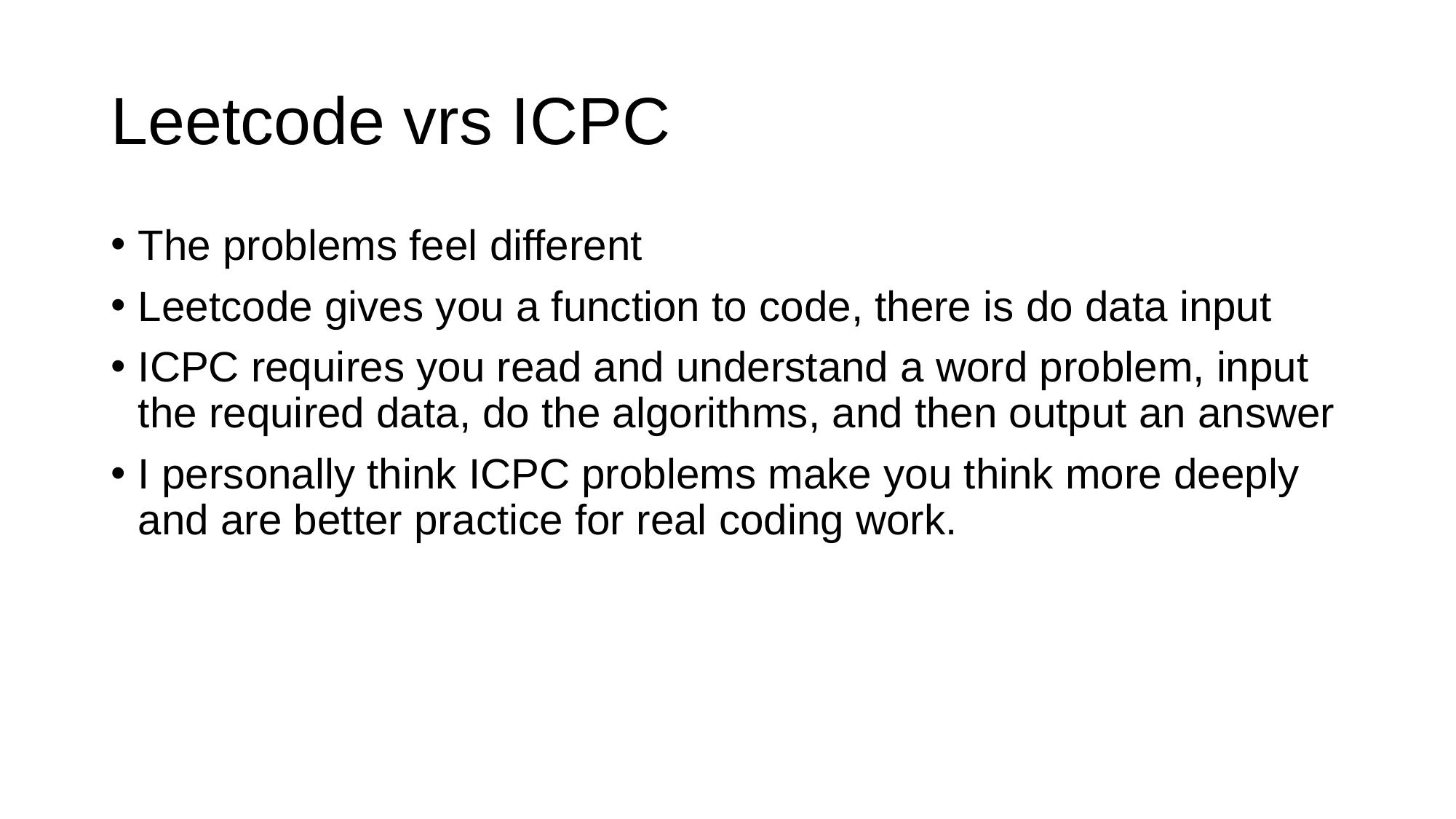

# Leetcode vrs ICPC
The problems feel different
Leetcode gives you a function to code, there is do data input
ICPC requires you read and understand a word problem, input the required data, do the algorithms, and then output an answer
I personally think ICPC problems make you think more deeply and are better practice for real coding work.